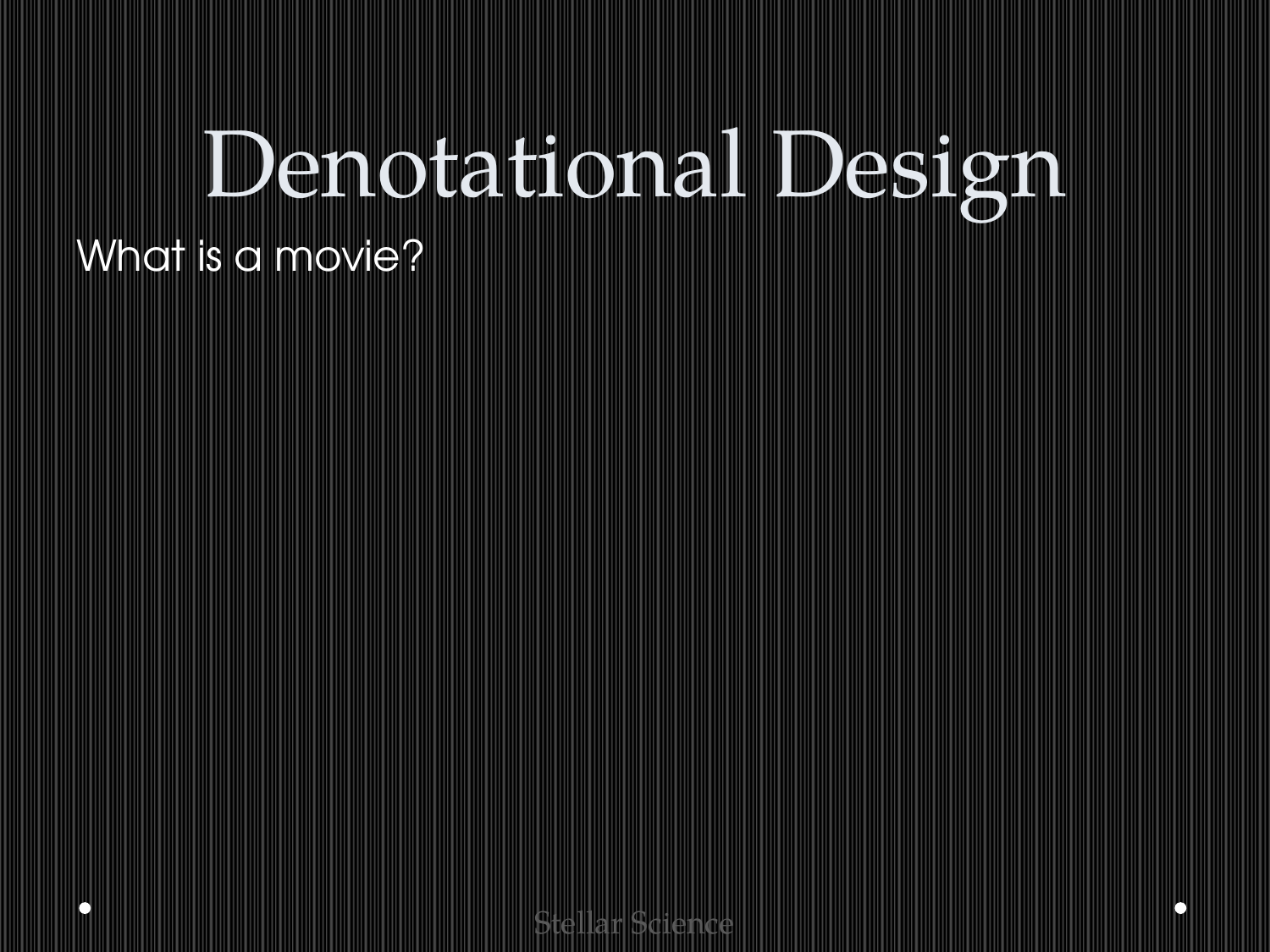

# Denotational Design
What is a movie?
Stellar Science